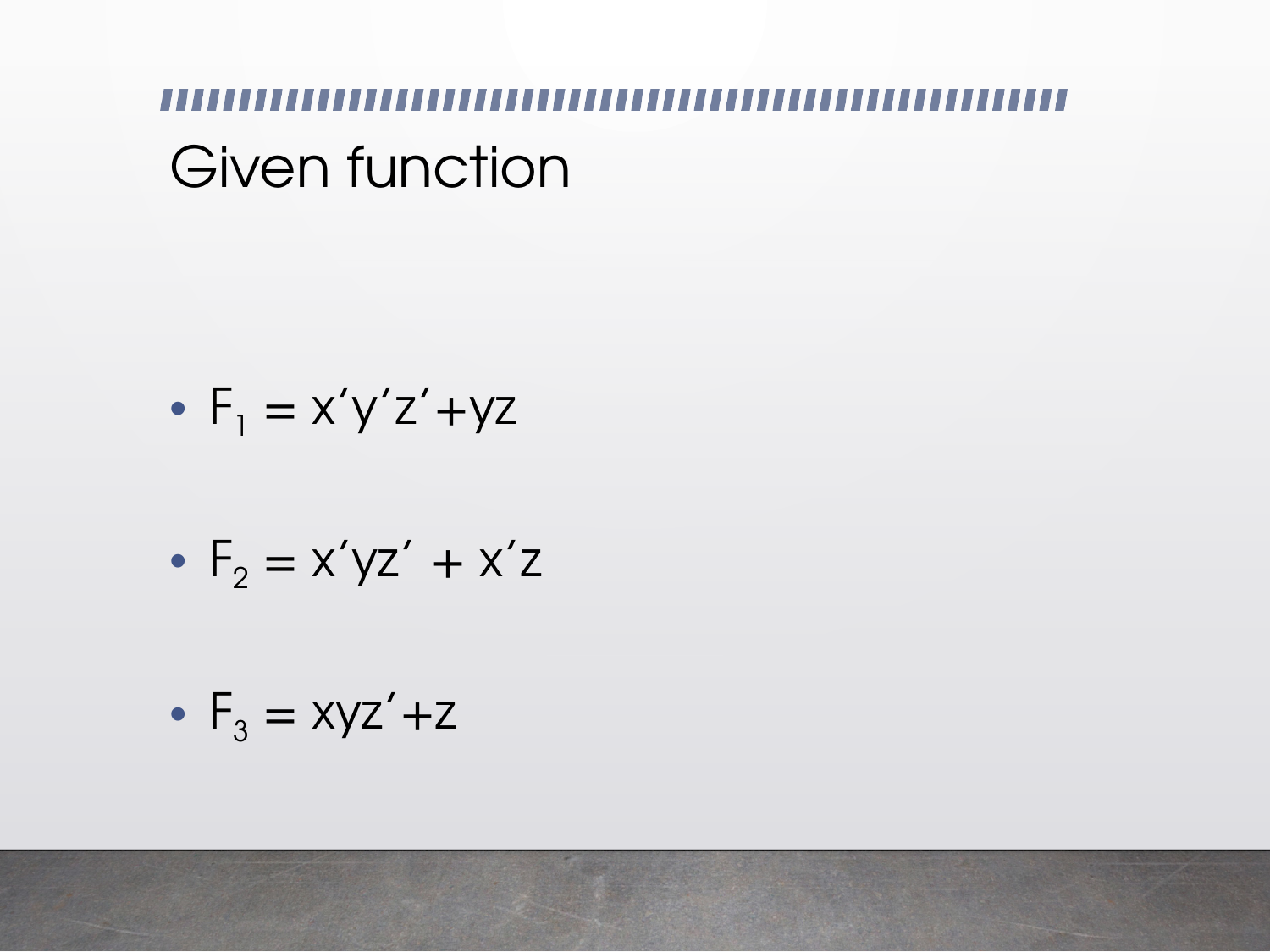

# Given function
F1 = x’y’z’+yz
F2 = x’yz’ + x’z
F3 = xyz’+z